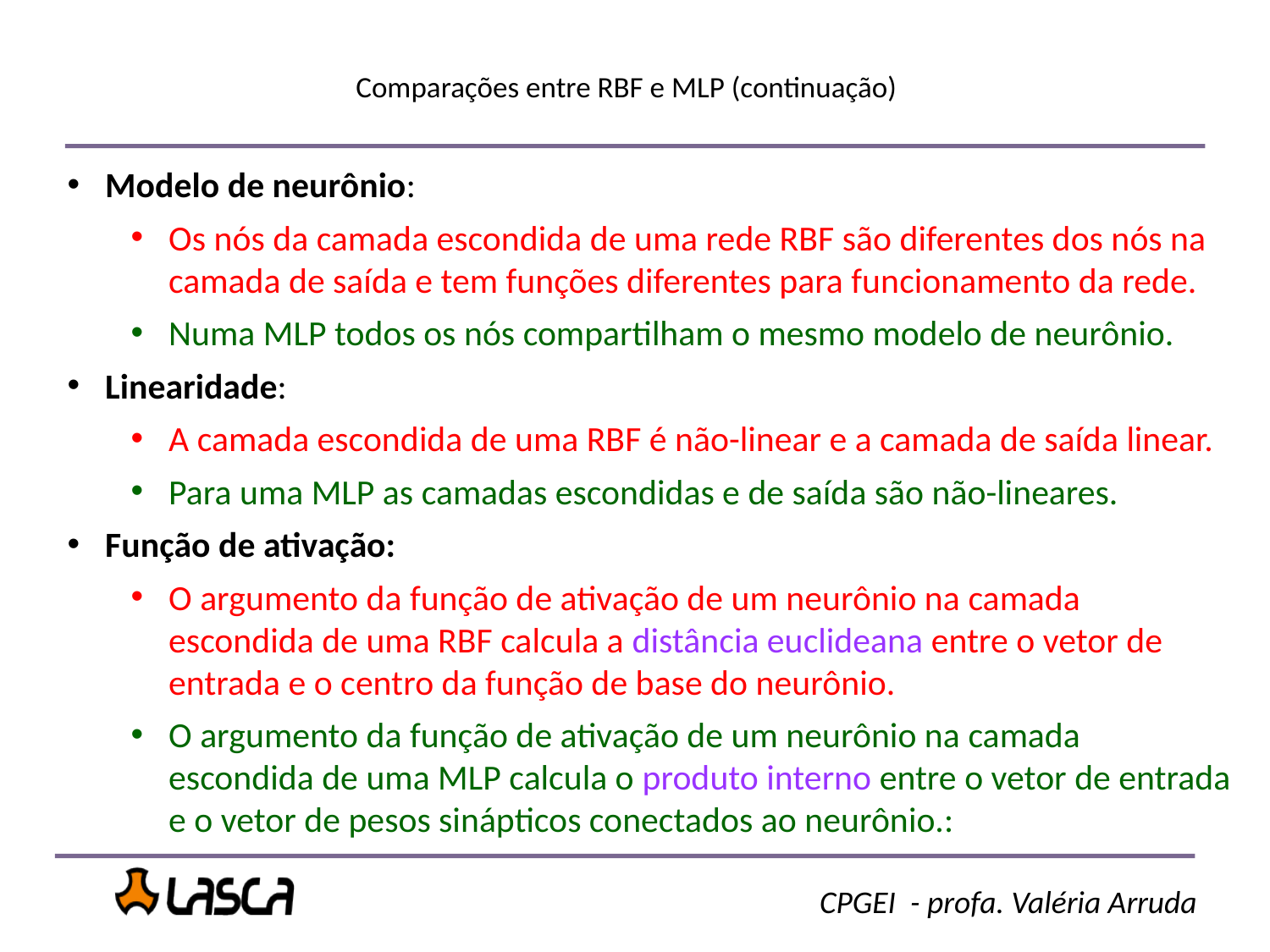

# Comparações entre RBF e MLP (continuação)
Modelo de neurônio:
Os nós da camada escondida de uma rede RBF são diferentes dos nós na camada de saída e tem funções diferentes para funcionamento da rede.
Numa MLP todos os nós compartilham o mesmo modelo de neurônio.
Linearidade:
A camada escondida de uma RBF é não-linear e a camada de saída linear.
Para uma MLP as camadas escondidas e de saída são não-lineares.
Função de ativação:
O argumento da função de ativação de um neurônio na camada escondida de uma RBF calcula a distância euclideana entre o vetor de entrada e o centro da função de base do neurônio.
O argumento da função de ativação de um neurônio na camada escondida de uma MLP calcula o produto interno entre o vetor de entrada e o vetor de pesos sinápticos conectados ao neurônio.: